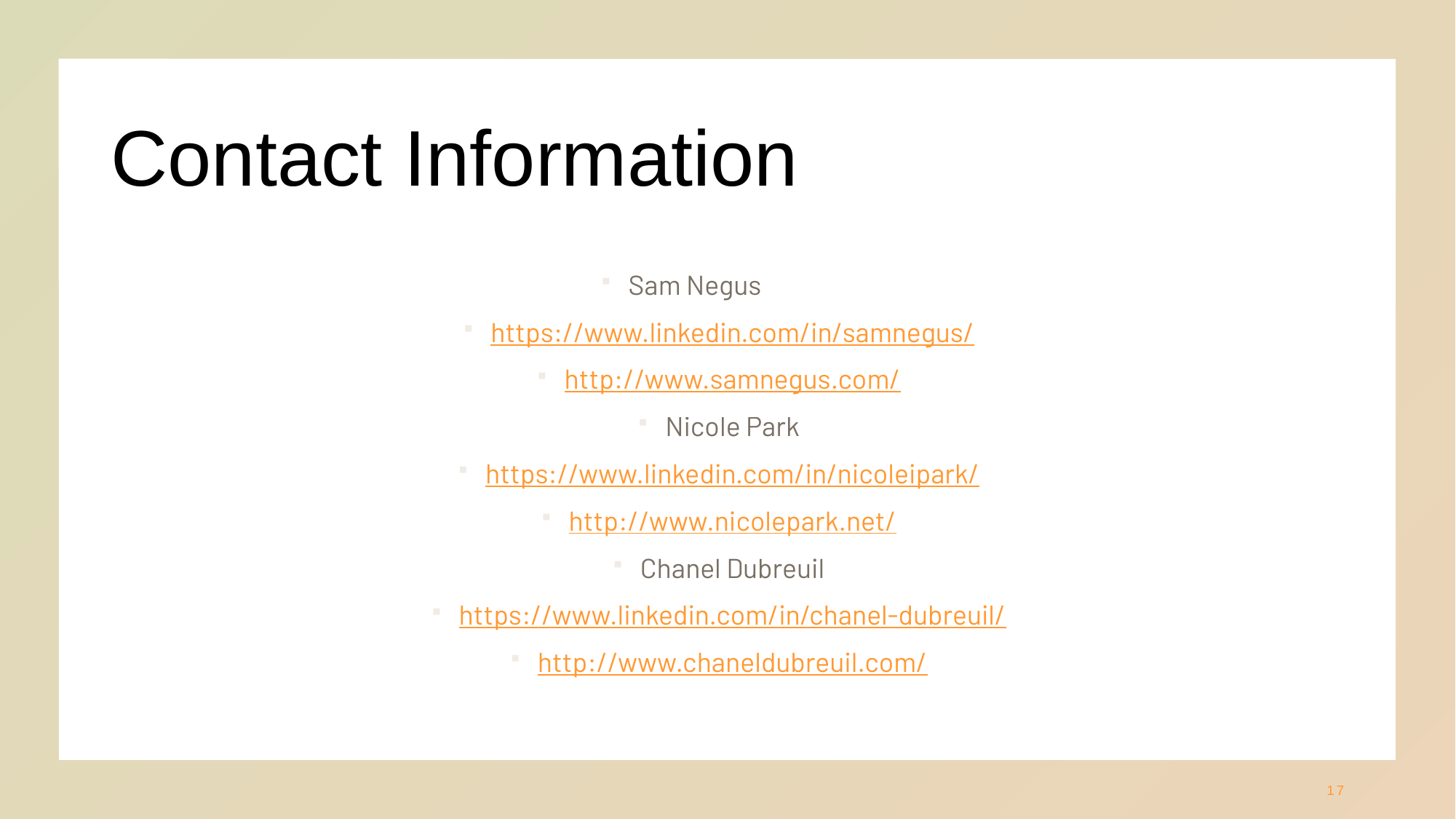

# Contact Information
Sam Negus
https://www.linkedin.com/in/samnegus/
http://www.samnegus.com/
Nicole Park
https://www.linkedin.com/in/nicoleipark/
http://www.nicolepark.net/
Chanel Dubreuil
https://www.linkedin.com/in/chanel-dubreuil/
http://www.chaneldubreuil.com/

17